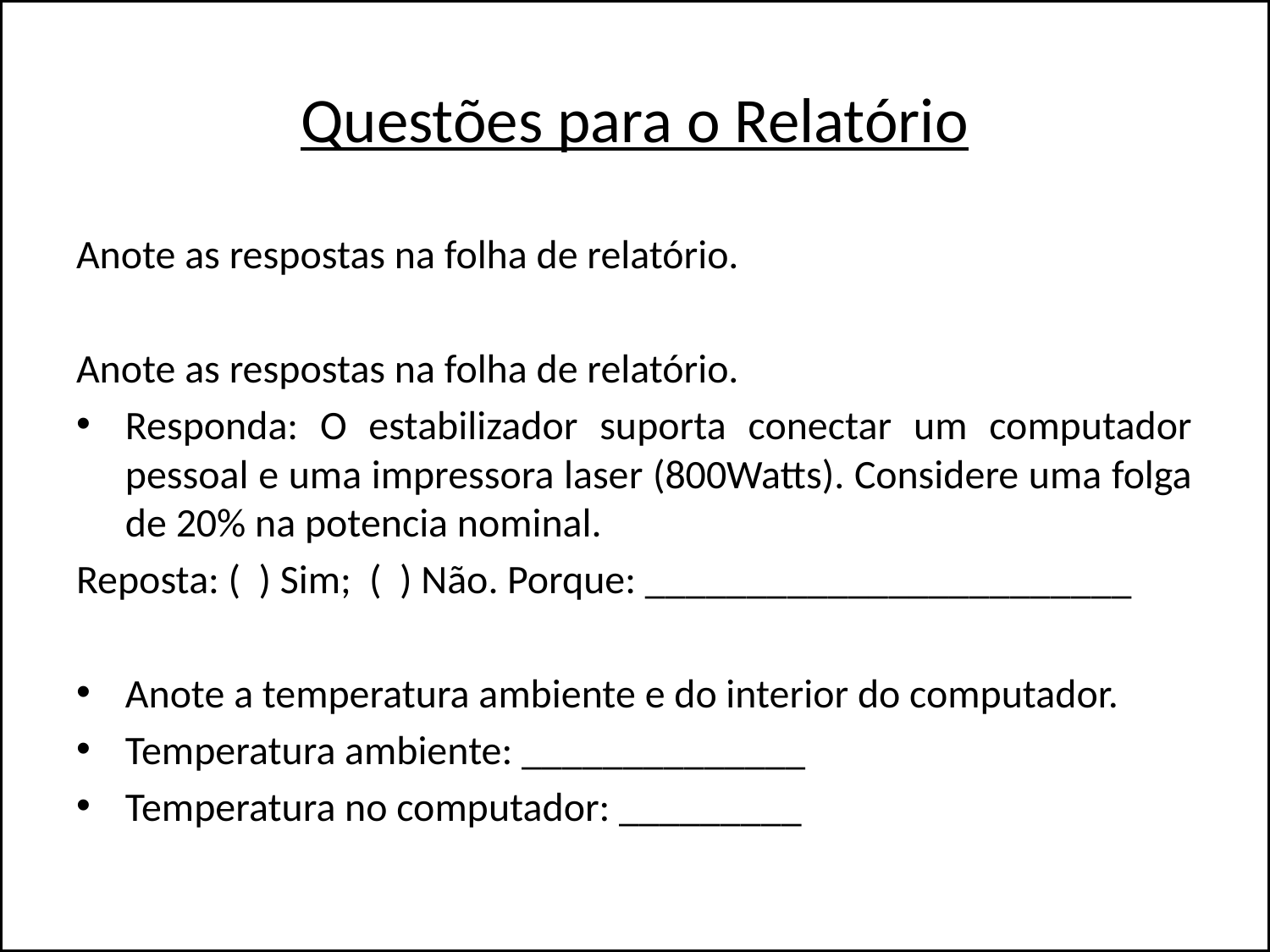

# Questões para o Relatório
Anote as respostas na folha de relatório.

Anote as respostas na folha de relatório.
Responda: O estabilizador suporta conectar um computador pessoal e uma impressora laser (800Watts). Considere uma folga de 20% na potencia nominal.
Reposta: (  ) Sim;  (  ) Não. Porque: ________________________

Anote a temperatura ambiente e do interior do computador.
Temperatura ambiente: ______________
Temperatura no computador: _________